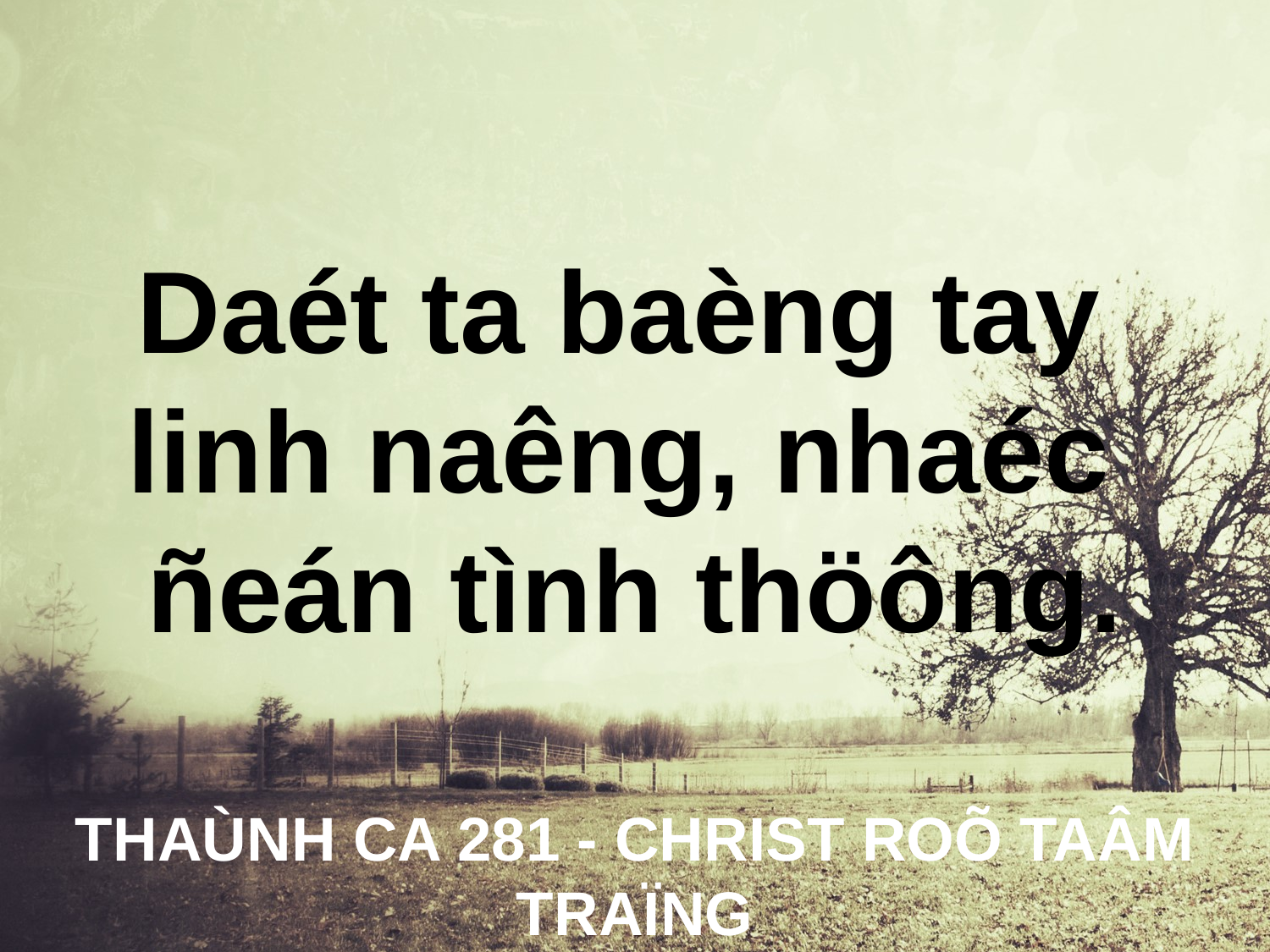

Daét ta baèng tay
linh naêng, nhaéc
ñeán tình thöông.
THAÙNH CA 281 - CHRIST ROÕ TAÂM TRAÏNG